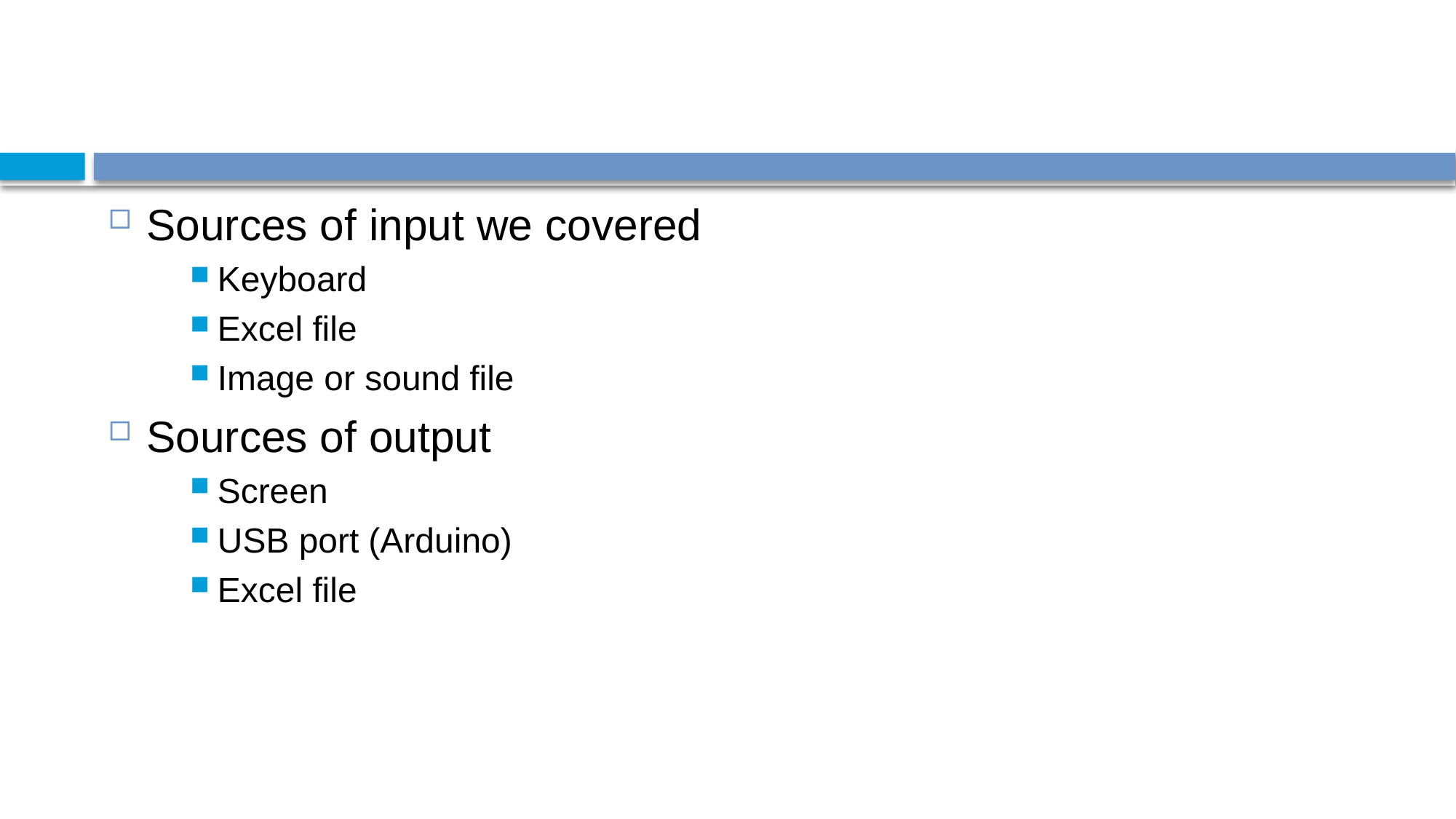

#
Sources of input we covered
Keyboard
Excel file
Image or sound file
Sources of output
Screen
USB port (Arduino)
Excel file